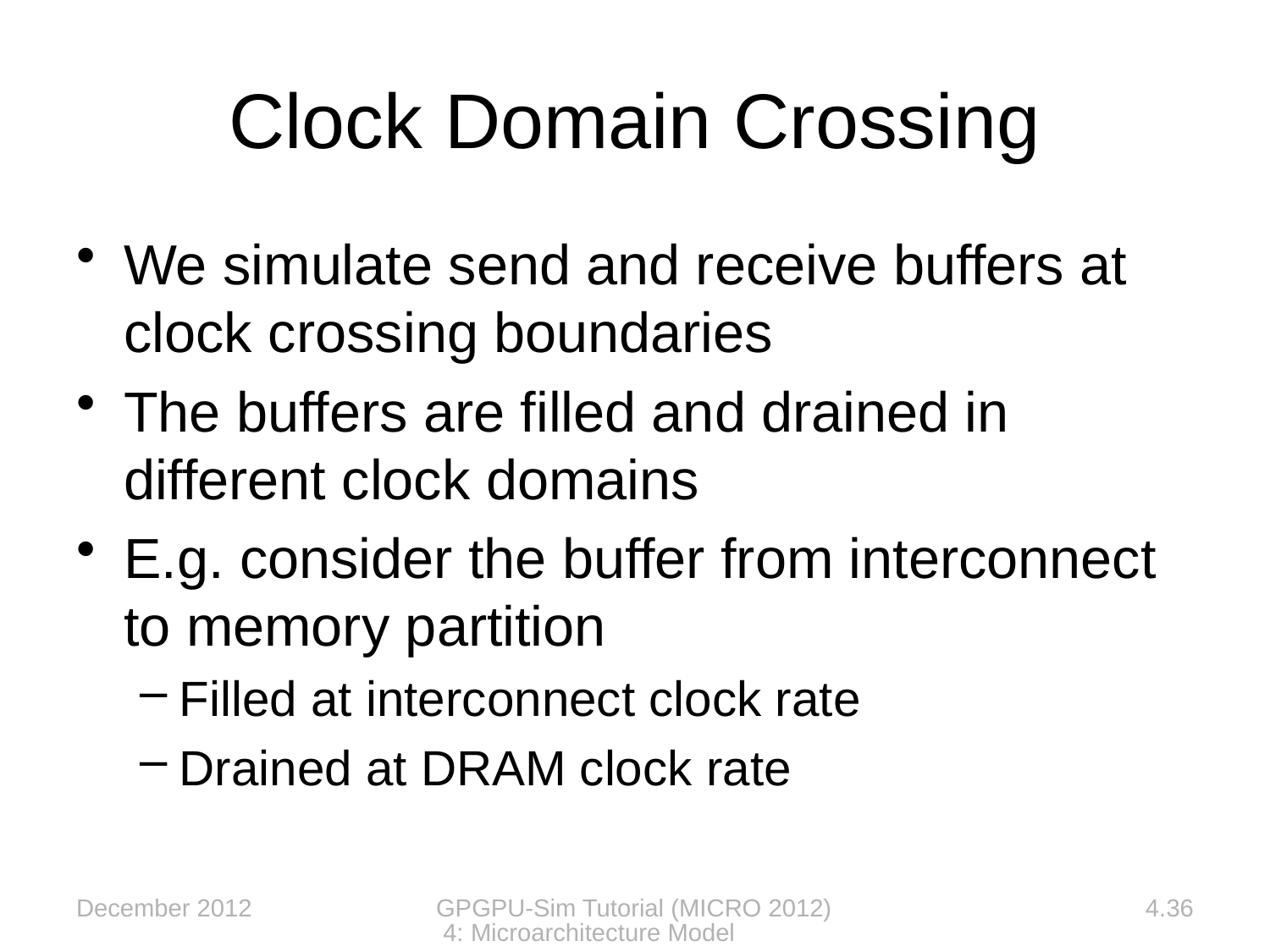

Clock Domain Crossing
We simulate send and receive buffers at clock crossing boundaries
The buffers are filled and drained in different clock domains
E.g. consider the buffer from interconnect  to memory partition
Filled at interconnect clock rate
Drained at DRAM clock rate
December 2012
GPGPU-Sim Tutorial (MICRO 2012) 4: Microarchitecture Model
4.36